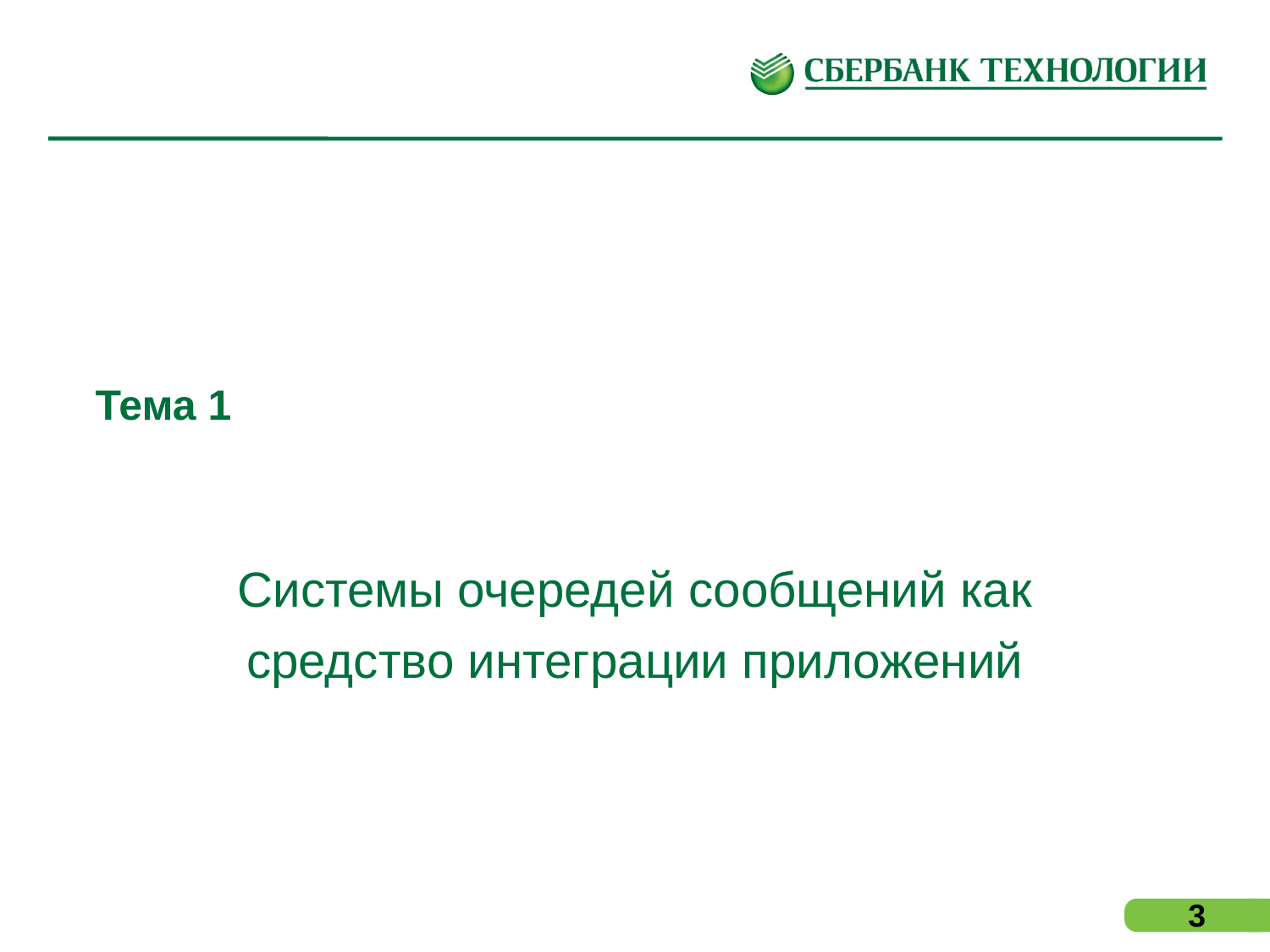

# Тема 1
Системы очередей сообщений как средство интеграции приложений